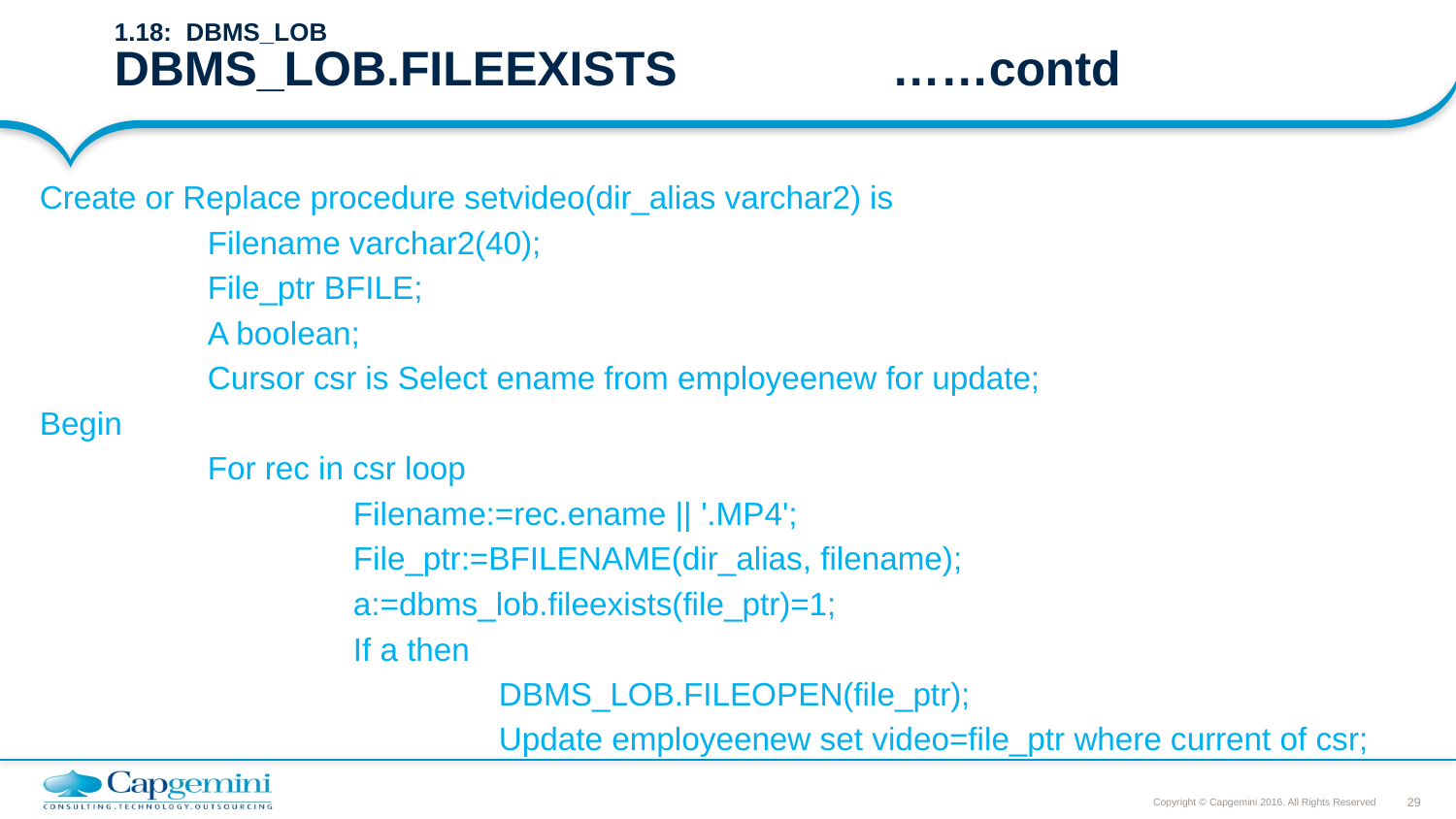

# 1.18:  DBMS_LOB DBMS_LOB.FILEEXISTS			……contd

Create or Replace procedure setvideo(dir_alias varchar2) is
		Filename varchar2(40);
		File_ptr BFILE;
		A boolean;
		Cursor csr is Select ename from employeenew for update;
Begin
		For rec in csr loop
			Filename:=rec.ename || '.MP4';
			File_ptr:=BFILENAME(dir_alias, filename);
			a:=dbms_lob.fileexists(file_ptr)=1;
			If a then
				DBMS_LOB.FILEOPEN(file_ptr);
				Update employeenew set video=file_ptr where current of csr;